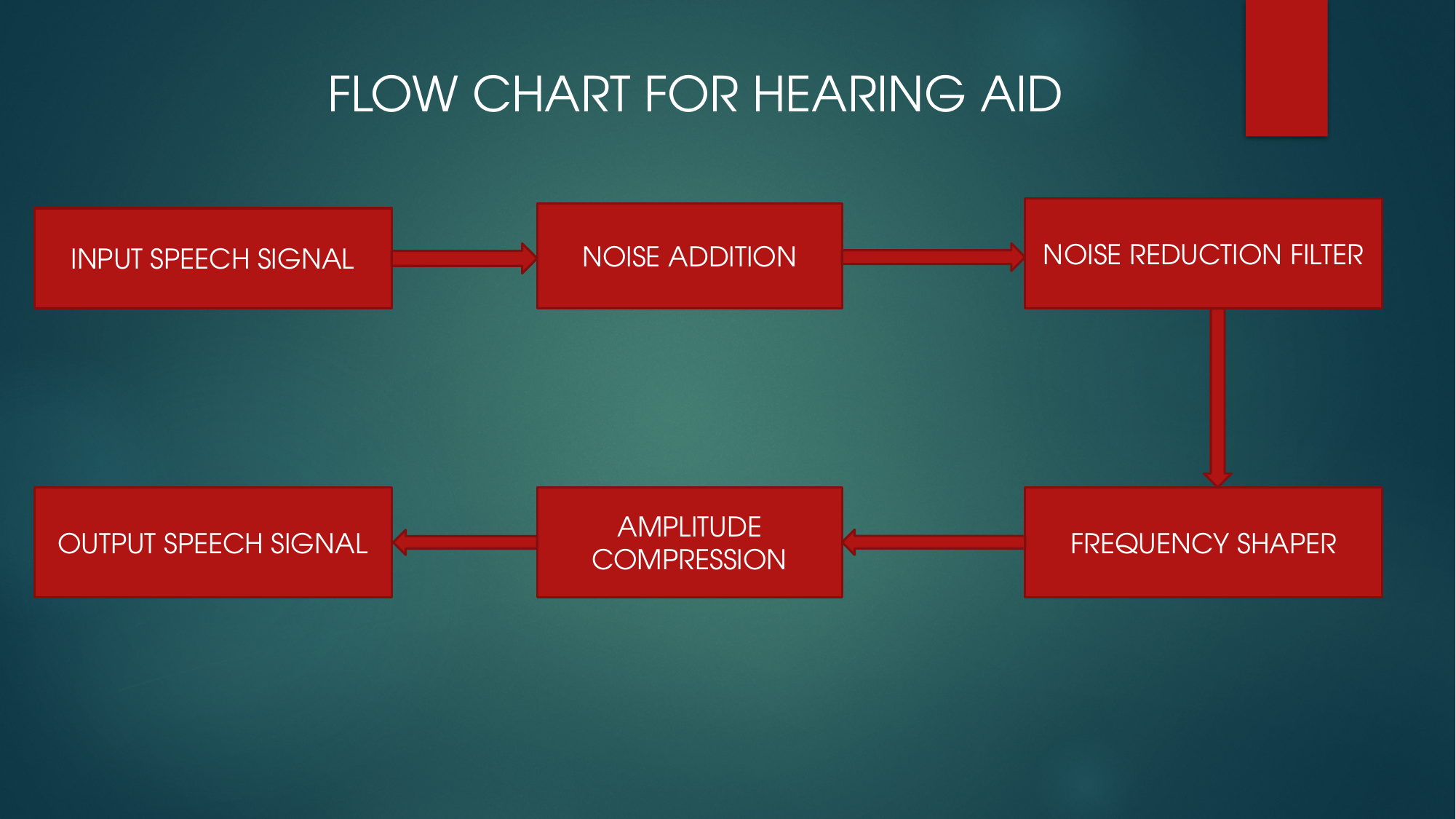

FLOW CHART FOR HEARING AID
NOISE REDUCTION FILTER
NOISE ADDITION
INPUT SPEECH SIGNAL

OUTPUT SPEECH SIGNAL
AMPLITUDE COMPRESSION
FREQUENCY SHAPER